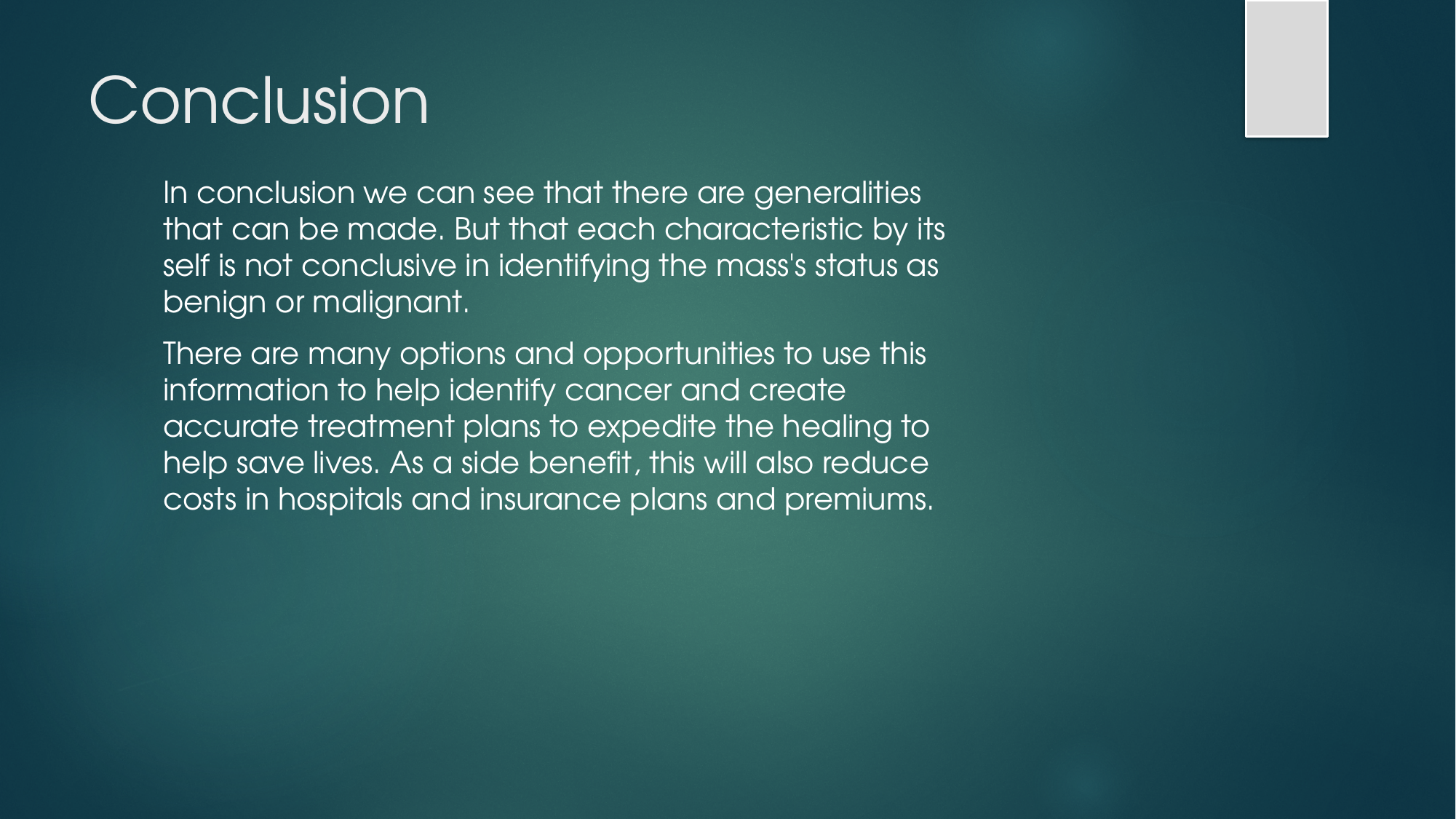

# Conclusion
In conclusion we can see that there are generalities that can be made. But that each characteristic by its self is not conclusive in identifying the mass's status as benign or malignant.
There are many options and opportunities to use this information to help identify cancer and create accurate treatment plans to expedite the healing to help save lives. As a side benefit, this will also reduce costs in hospitals and insurance plans and premiums.